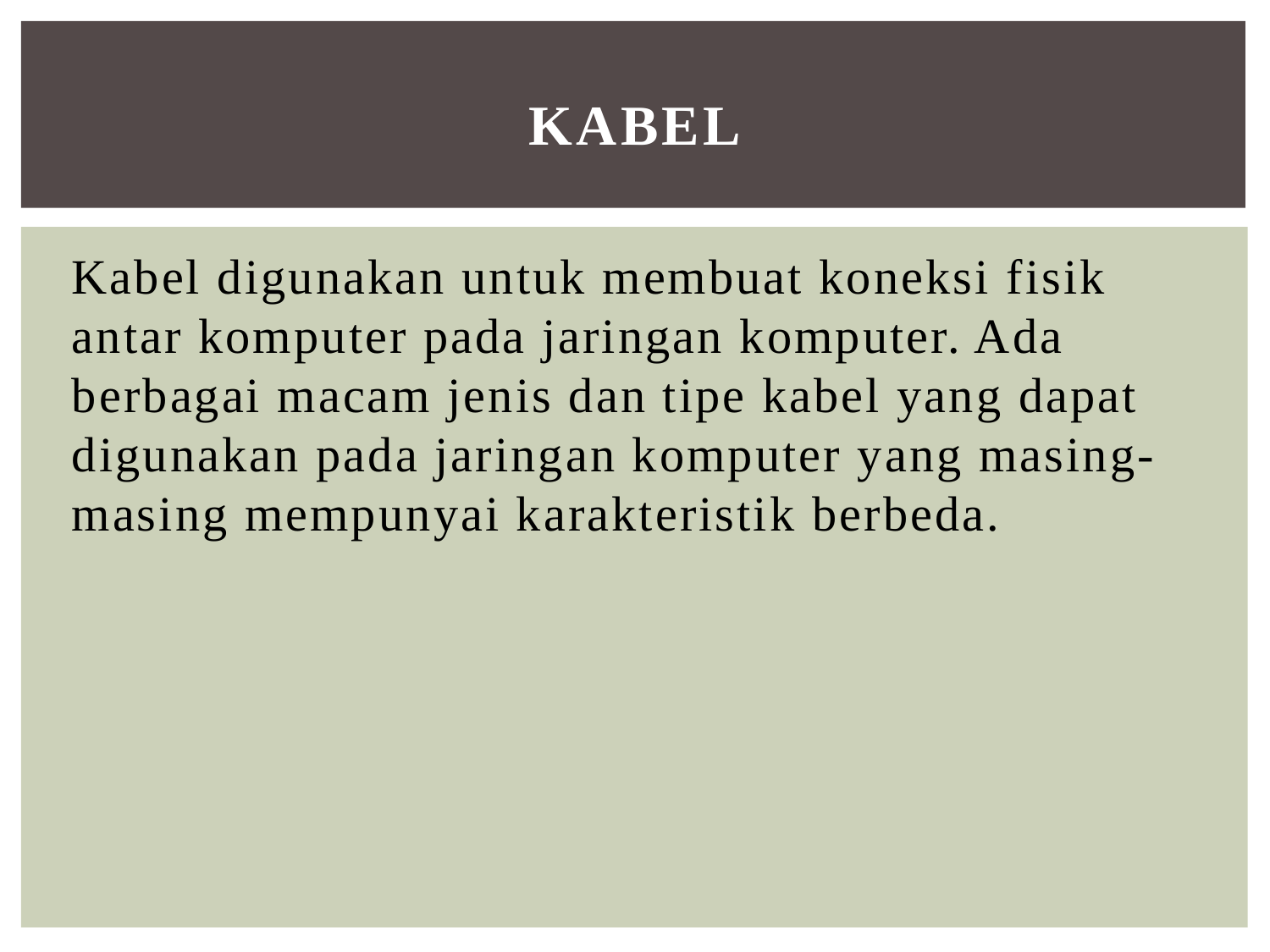

# kabel
Kabel digunakan untuk membuat koneksi fisik antar komputer pada jaringan komputer. Ada berbagai macam jenis dan tipe kabel yang dapat digunakan pada jaringan komputer yang masing-masing mempunyai karakteristik berbeda.